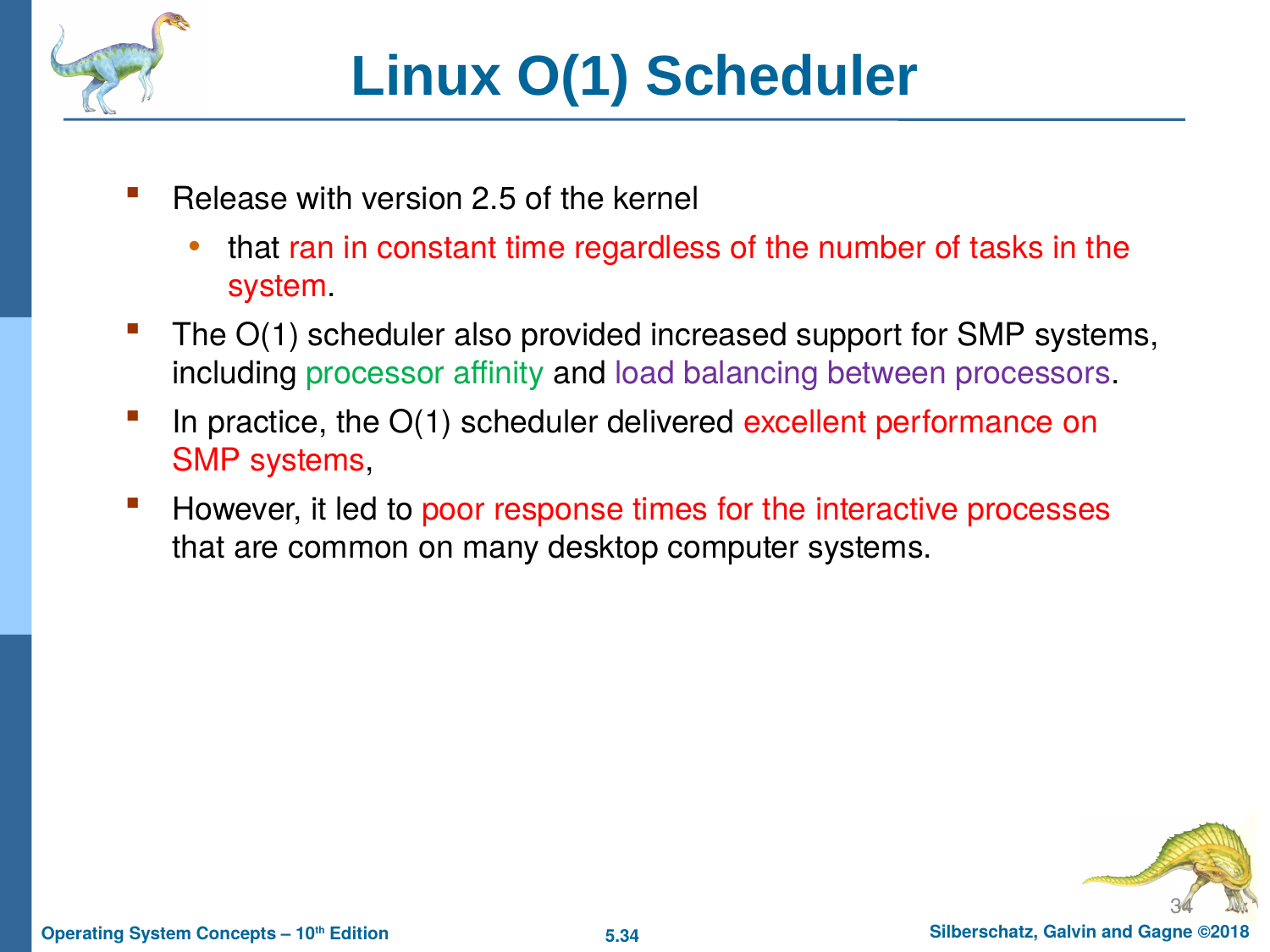

# Linux O(1) Scheduler
Release with version 2.5 of the kernel
that ran in constant time regardless of the number of tasks in the system.
The O(1) scheduler also provided increased support for SMP systems, including processor affinity and load balancing between processors.
In practice, the O(1) scheduler delivered excellent performance on SMP systems,
However, it led to poor response times for the interactive processes that are common on many desktop computer systems.
34